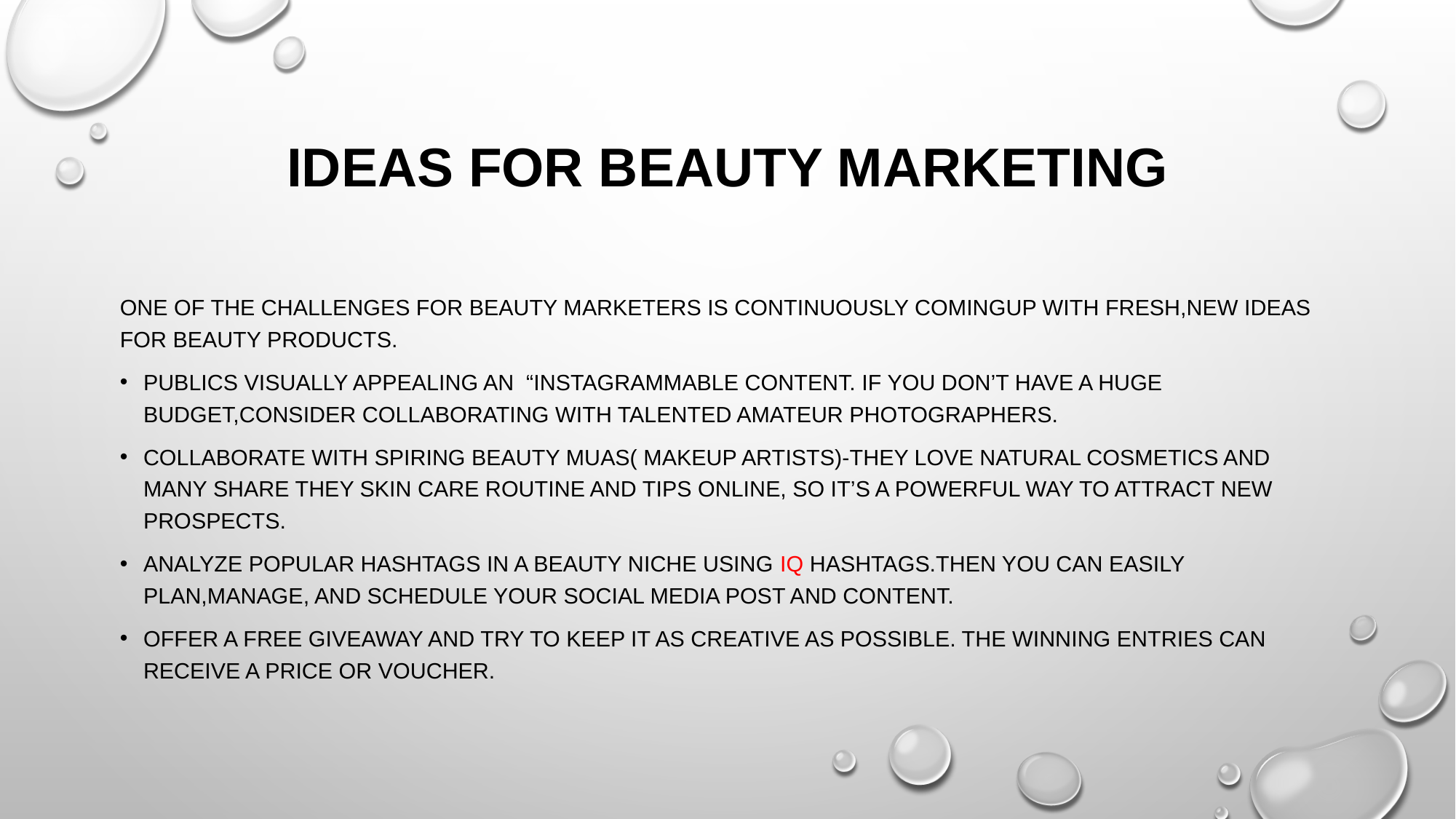

# Ideas for beauty marketing
One of the challenges for beauty marketers is continuously comingup with fresh,new ideas for beauty products.
Publics visually appealing an  “InstagramMable content. If you don’t have a huge budget,consider collaborating with talented amateur photographers.
Collaborate with spiring beauty muas( makeup artists)-they love natural cosmetics and many share they skin care routine and tips online, so it’s a powerful way to attract new prospects.
Analyze popular hashtags in a Beauty niche using iq hashtags.then you can easily plan,manage, and schedule your social media post and content.
Offer a free giveaway and try to keep it as creative as possible. The winning entries can receive a price or voucher.